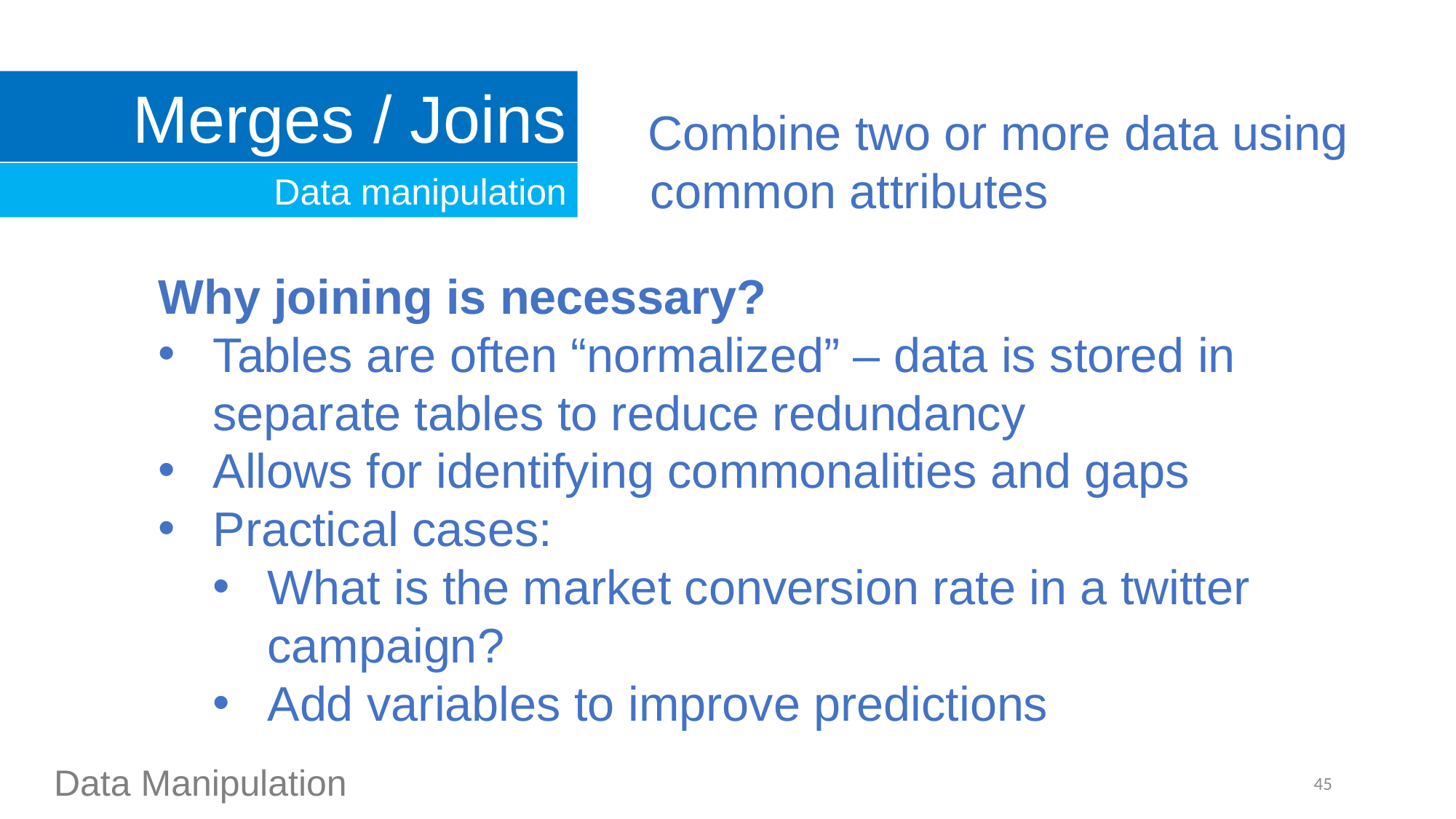

Merges / Joins
Combine two or more data using common attributes
Data manipulation
Why joining is necessary?
Tables are often “normalized” – data is stored in separate tables to reduce redundancy
Allows for identifying commonalities and gaps
Practical cases:
What is the market conversion rate in a twitter campaign?
Add variables to improve predictions

Data Manipulation
45